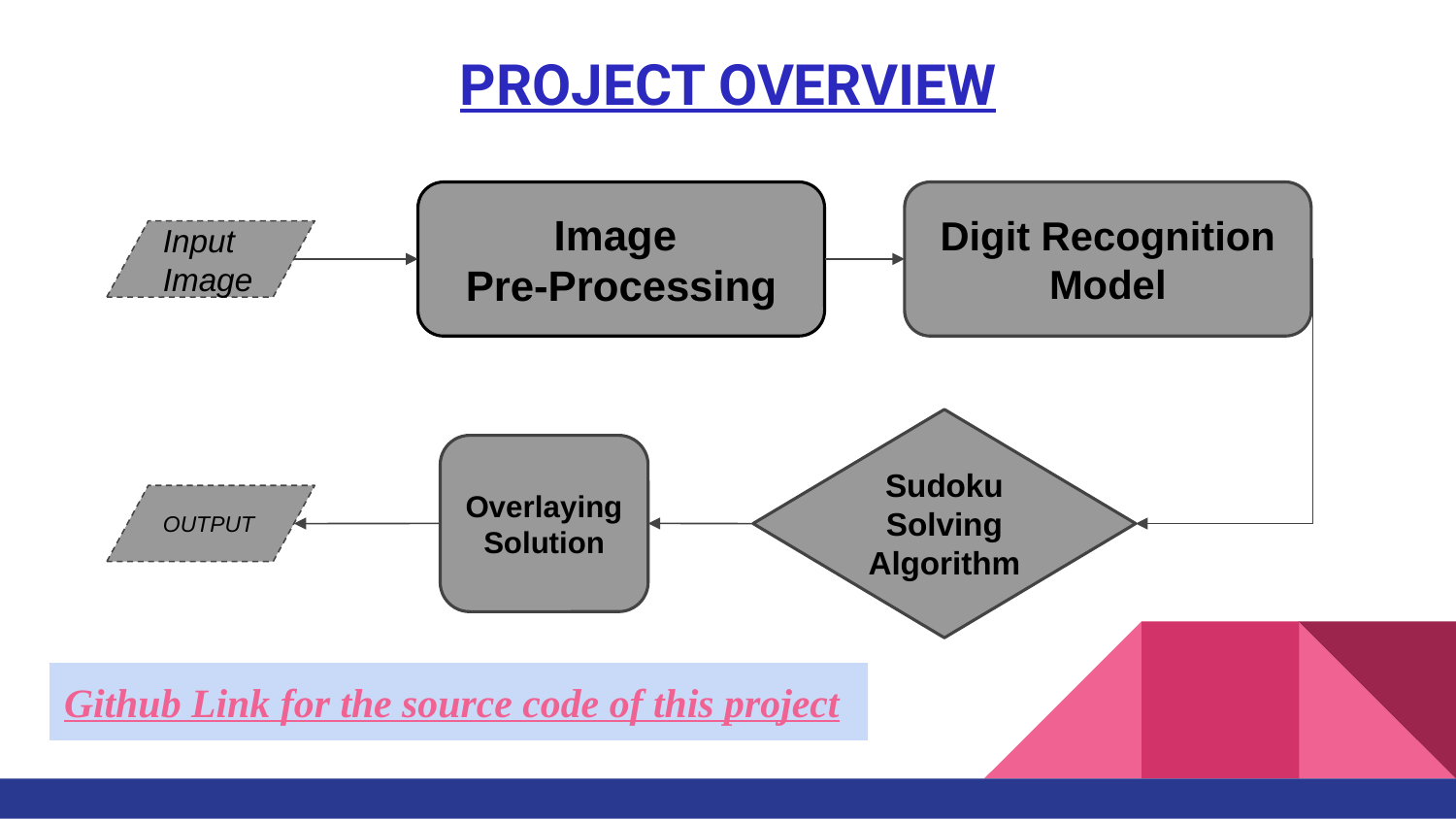

# PROJECT OVERVIEW
Image
Pre-Processing
Digit Recognition Model
Input Image
Sudoku Solving Algorithm
Overlaying Solution
OUTPUT
Github Link for the source code of this project